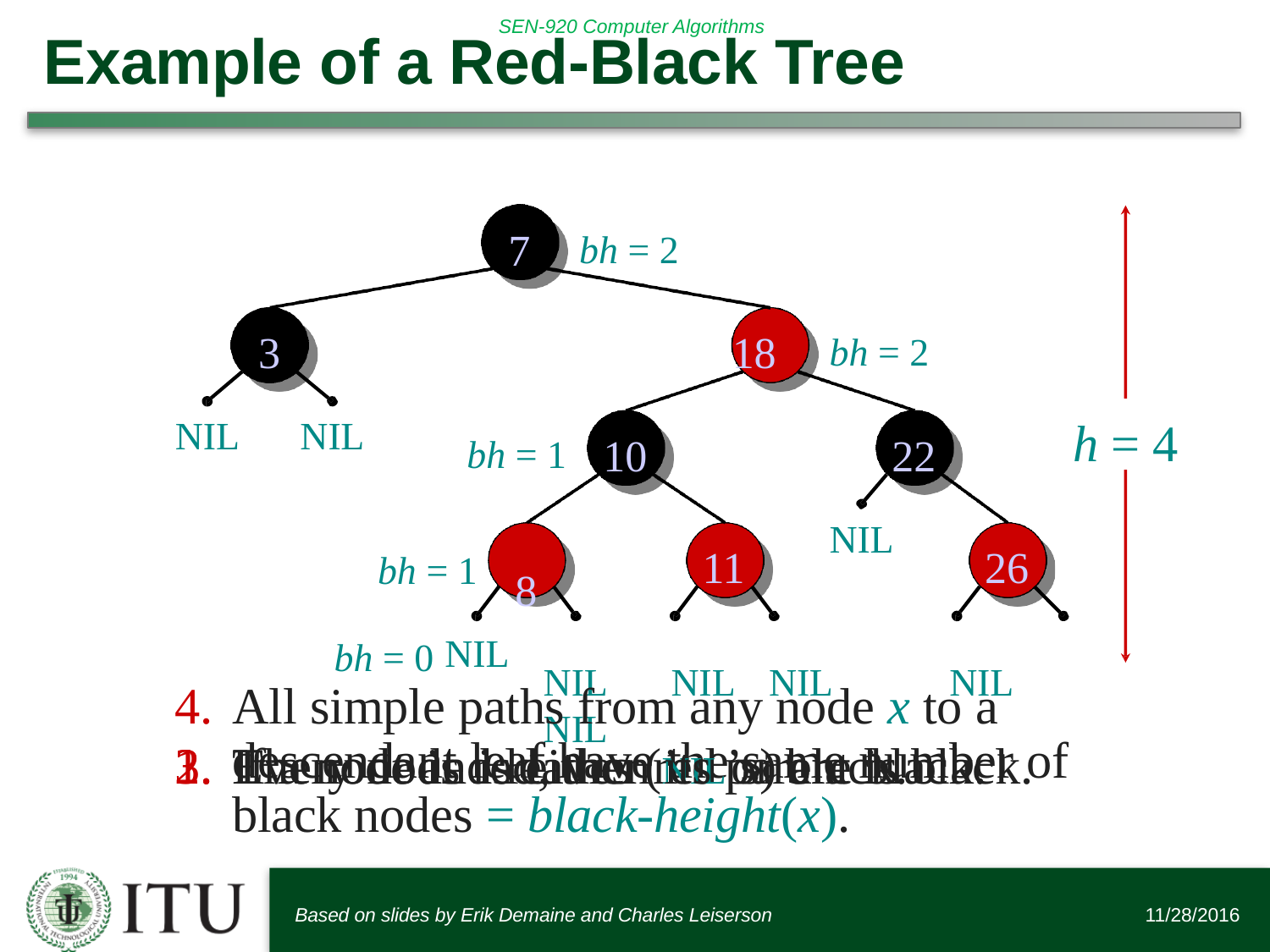

# Example of a Red-Black Tree

7
bh = 2
3
                18
bh = 2

h = 4
NIL	NIL
10
22
bh = 1
NIL
8
NIL	NIL	NIL	NIL	NIL
11
26
bh = 1

bh = 0
NIL
4. All simple paths from any node x to a descendant leaf have the same number of black nodes = black-height(x).
1. Every node is either red or black.
2. The root and leaves (NIL’s) are black.
3. If a node is red, then its parent is black.
Based on slides by Erik Demaine and Charles Leiserson
11/28/2016